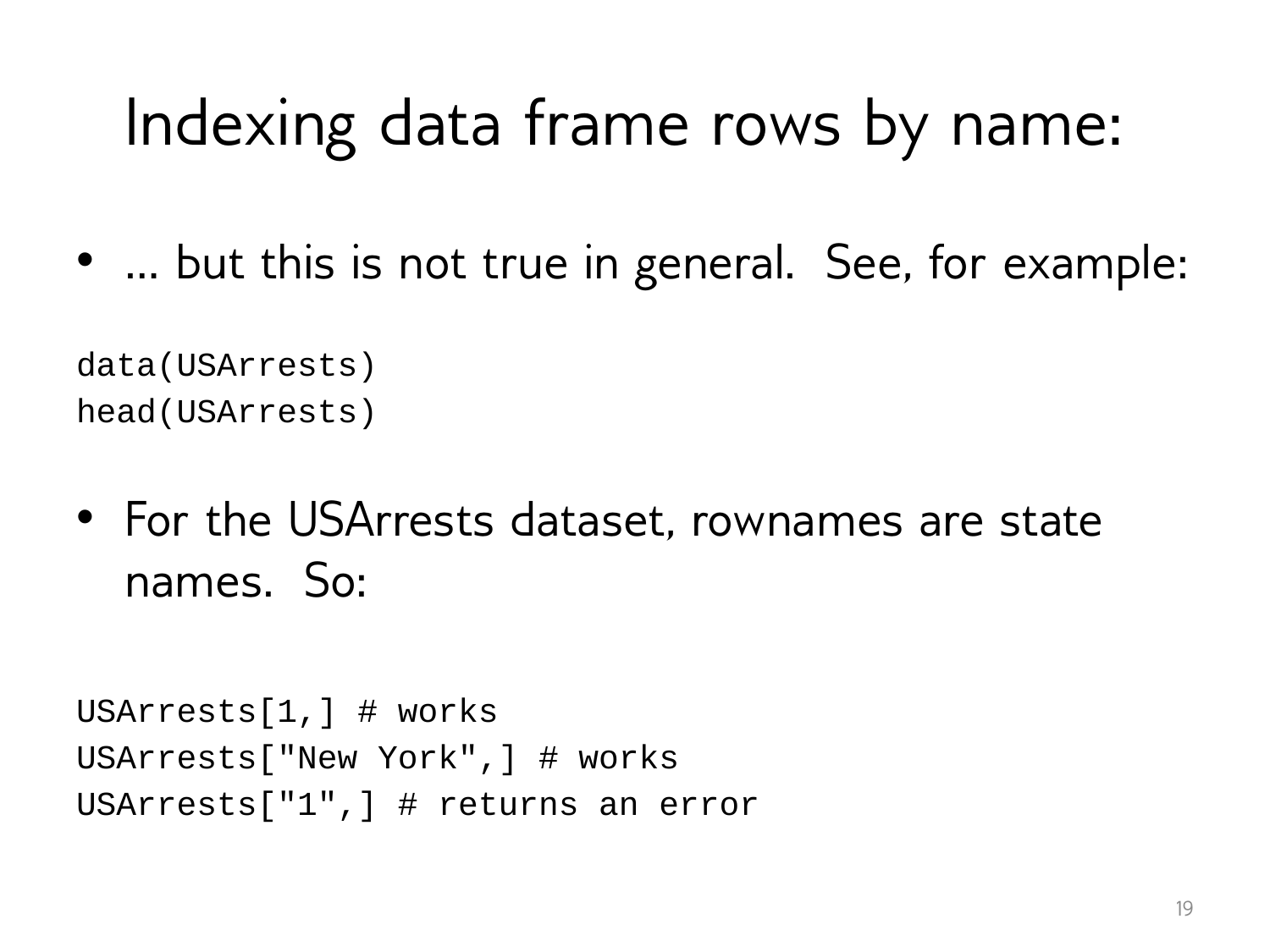

# Indexing data frame rows by name:
… but this is not true in general.  See, for example:

data(USArrests)
head(USArrests)

For the USArrests dataset, rownames are state names.  So:

USArrests[1,] # works
USArrests["New York",] # works
USArrests["1",] # returns an error
19